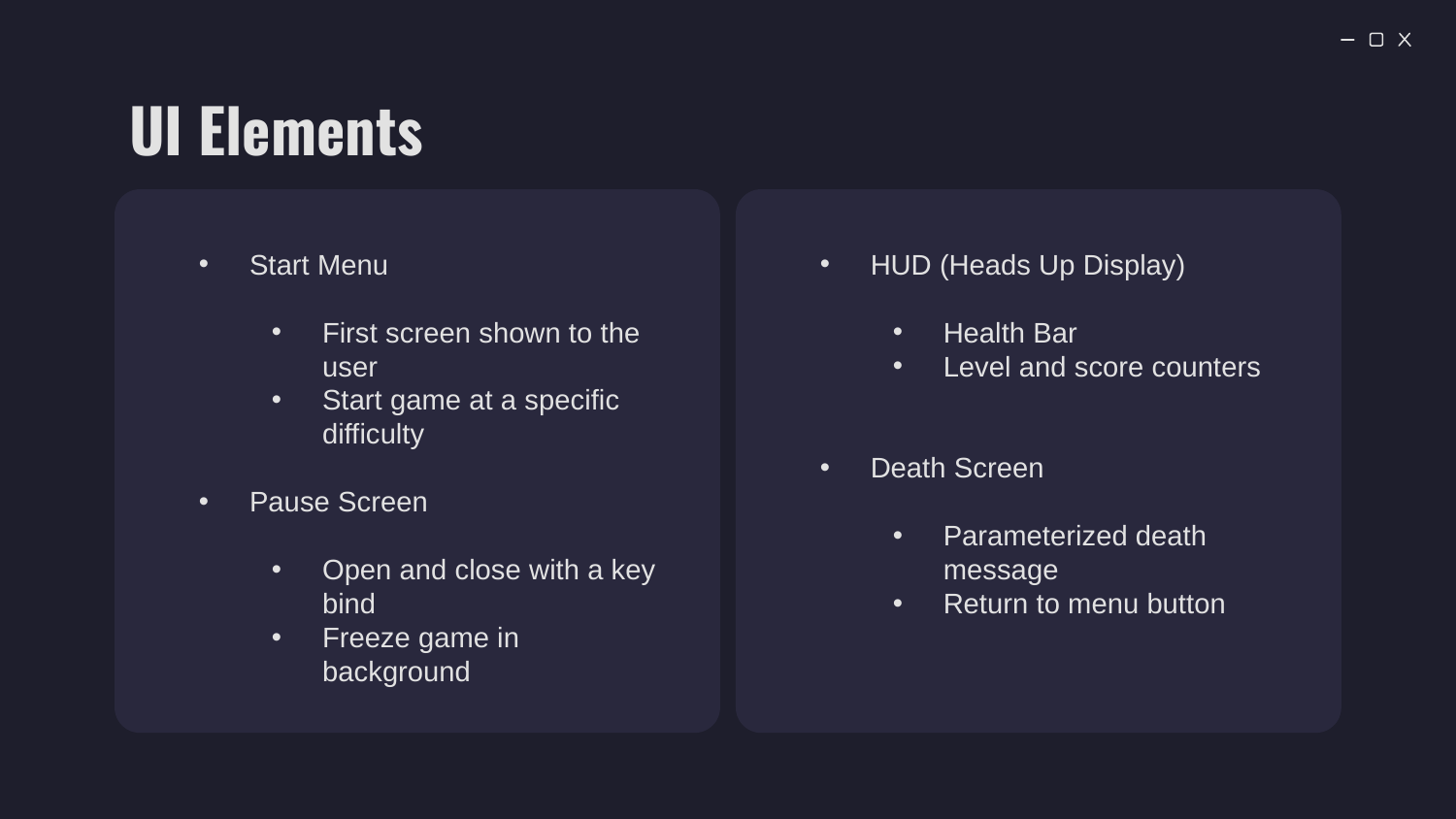

# UI Elements
Start Menu

First screen shown to the user
Start game at a specific difficulty

Pause Screen

Open and close with a key bind
Freeze game in background

HUD (Heads Up Display)

Health Bar
Level and score counters

Death Screen

Parameterized death message
Return to menu button